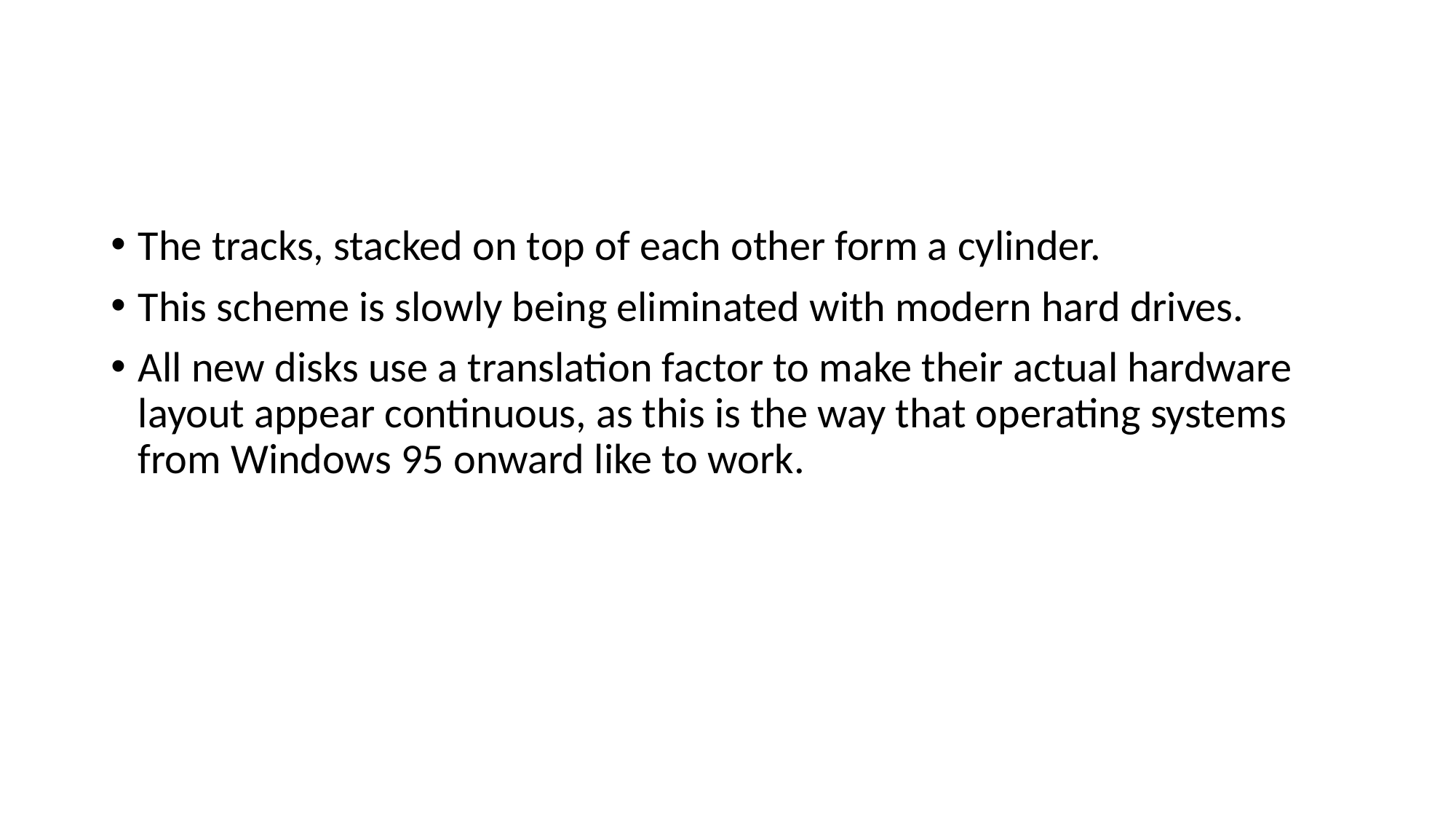

#
The tracks, stacked on top of each other form a cylinder.
This scheme is slowly being eliminated with modern hard drives.
All new disks use a translation factor to make their actual hardware layout appear continuous, as this is the way that operating systems from Windows 95 onward like to work.